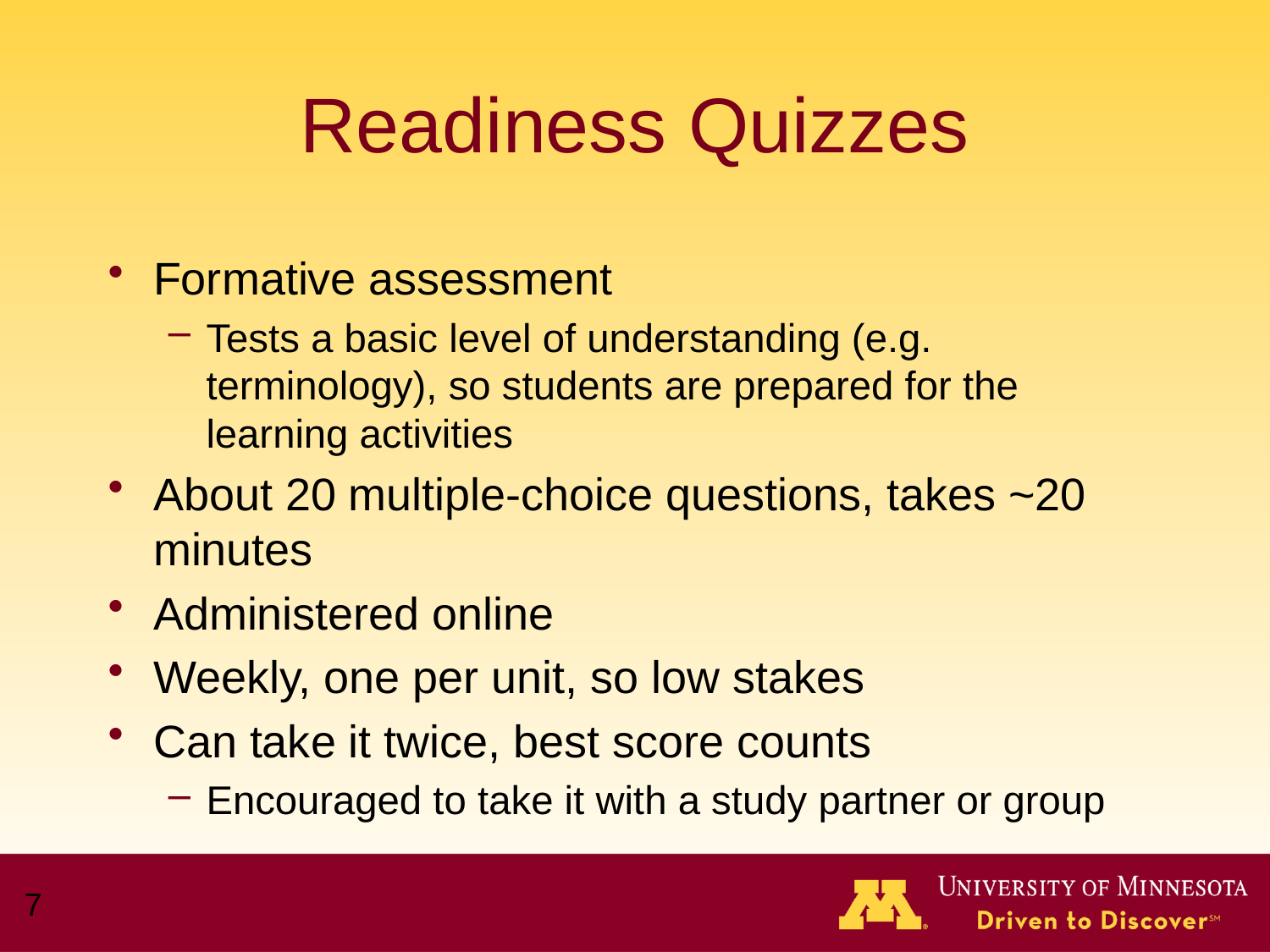

# Readiness Quizzes
Formative assessment
Tests a basic level of understanding (e.g. terminology), so students are prepared for the learning activities
About 20 multiple-choice questions, takes ~20 minutes
Administered online
Weekly, one per unit, so low stakes
Can take it twice, best score counts
Encouraged to take it with a study partner or group